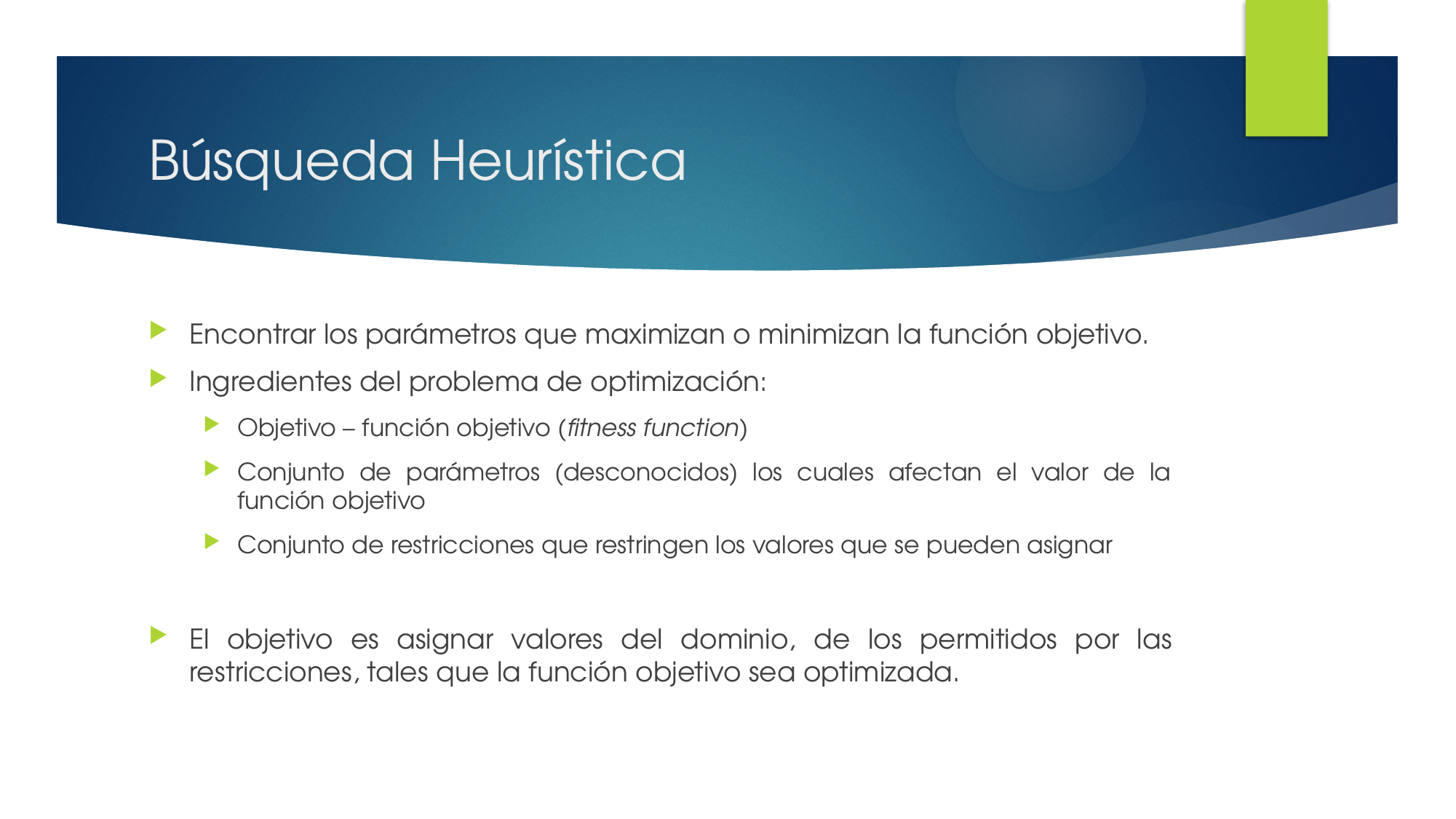

# Búsqueda Heurística
Encontrar los parámetros que maximizan o minimizan la función objetivo.
Ingredientes del problema de optimización:
Objetivo – función objetivo (fitness function)
Conjunto de parámetros (desconocidos) los cuales afectan el valor de la función objetivo
Conjunto de restricciones que restringen los valores que se pueden asignar

El objetivo es asignar valores del dominio, de los permitidos por las restricciones, tales que la función objetivo sea optimizada.